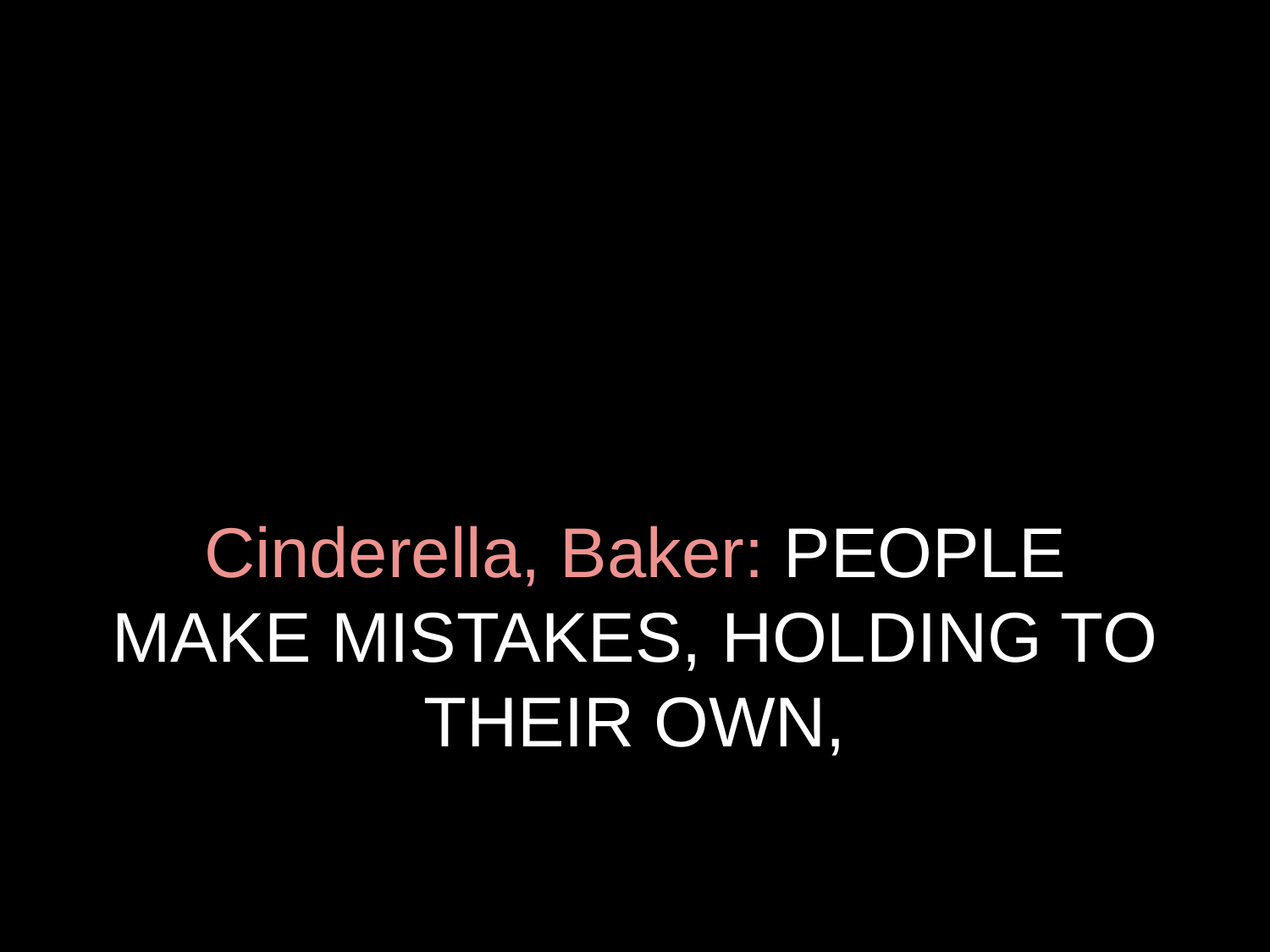

# Cinderella, Baker: PEOPLE MAKE MISTAKES, HOLDING TO THEIR OWN,